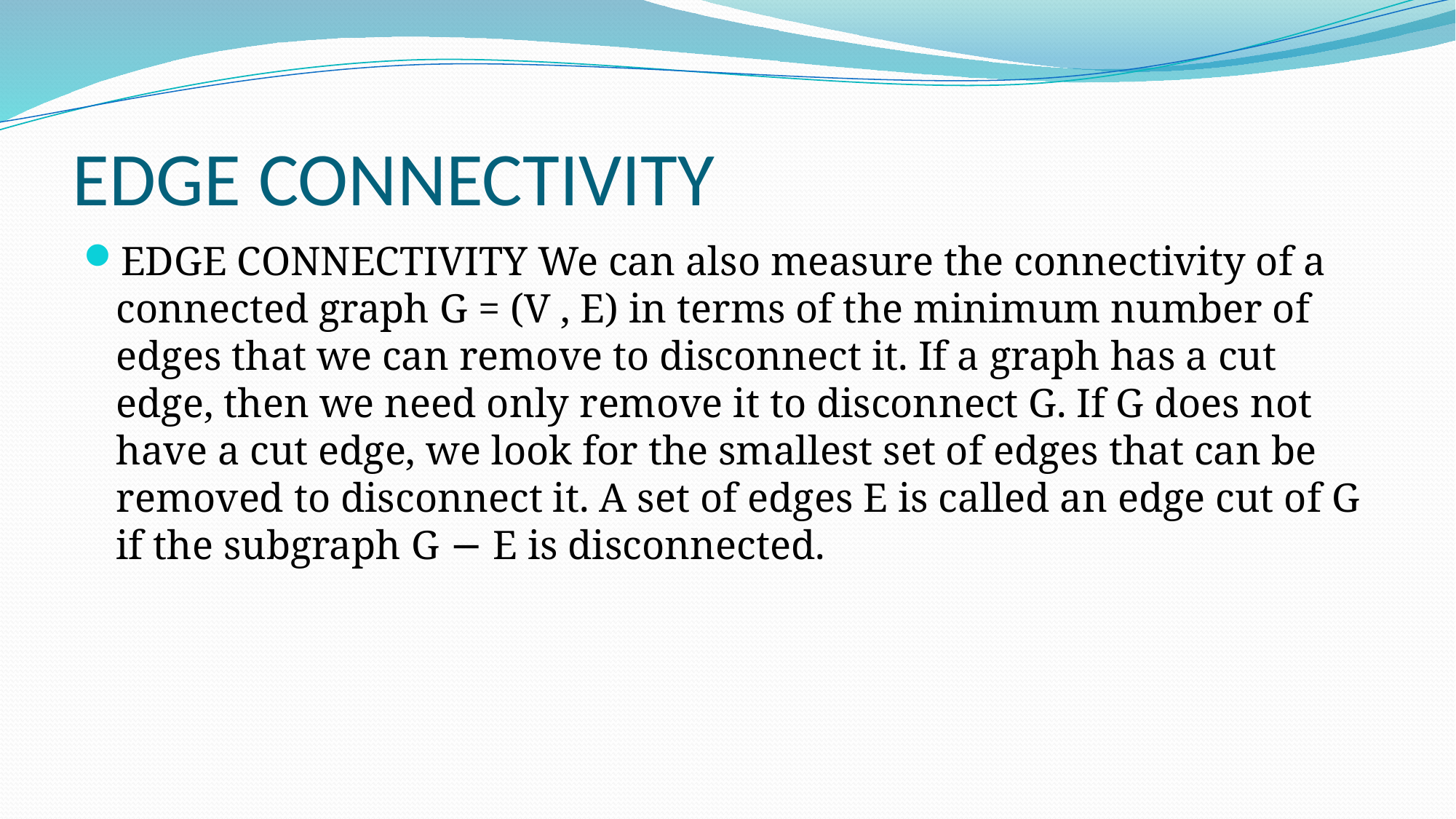

# EDGE CONNECTIVITY
EDGE CONNECTIVITY We can also measure the connectivity of a connected graph G = (V , E) in terms of the minimum number of edges that we can remove to disconnect it. If a graph has a cut edge, then we need only remove it to disconnect G. If G does not have a cut edge, we look for the smallest set of edges that can be removed to disconnect it. A set of edges E is called an edge cut of G if the subgraph G − E is disconnected.